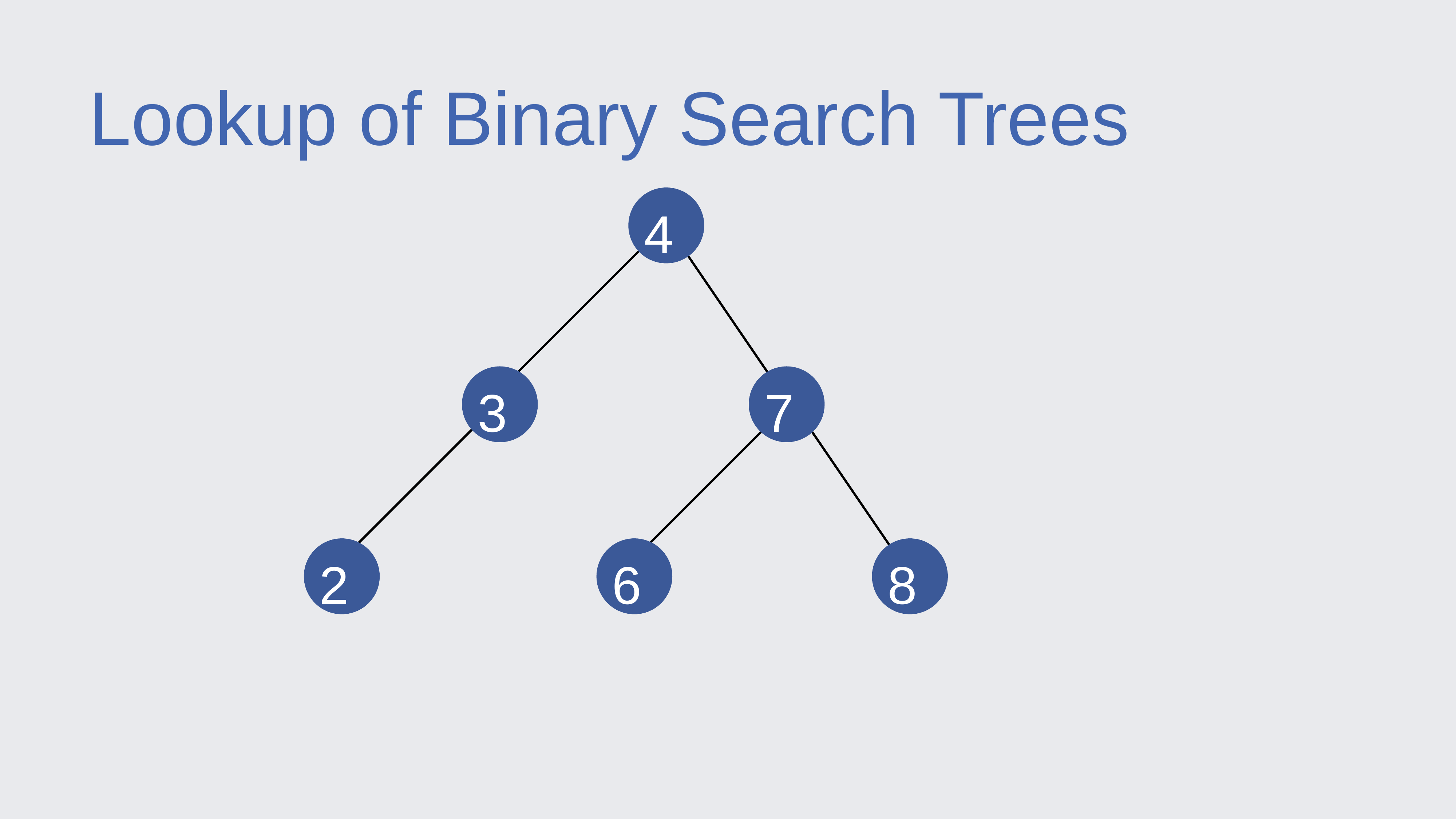

Lookup of Binary Search Trees

4
3
7
2
6
8